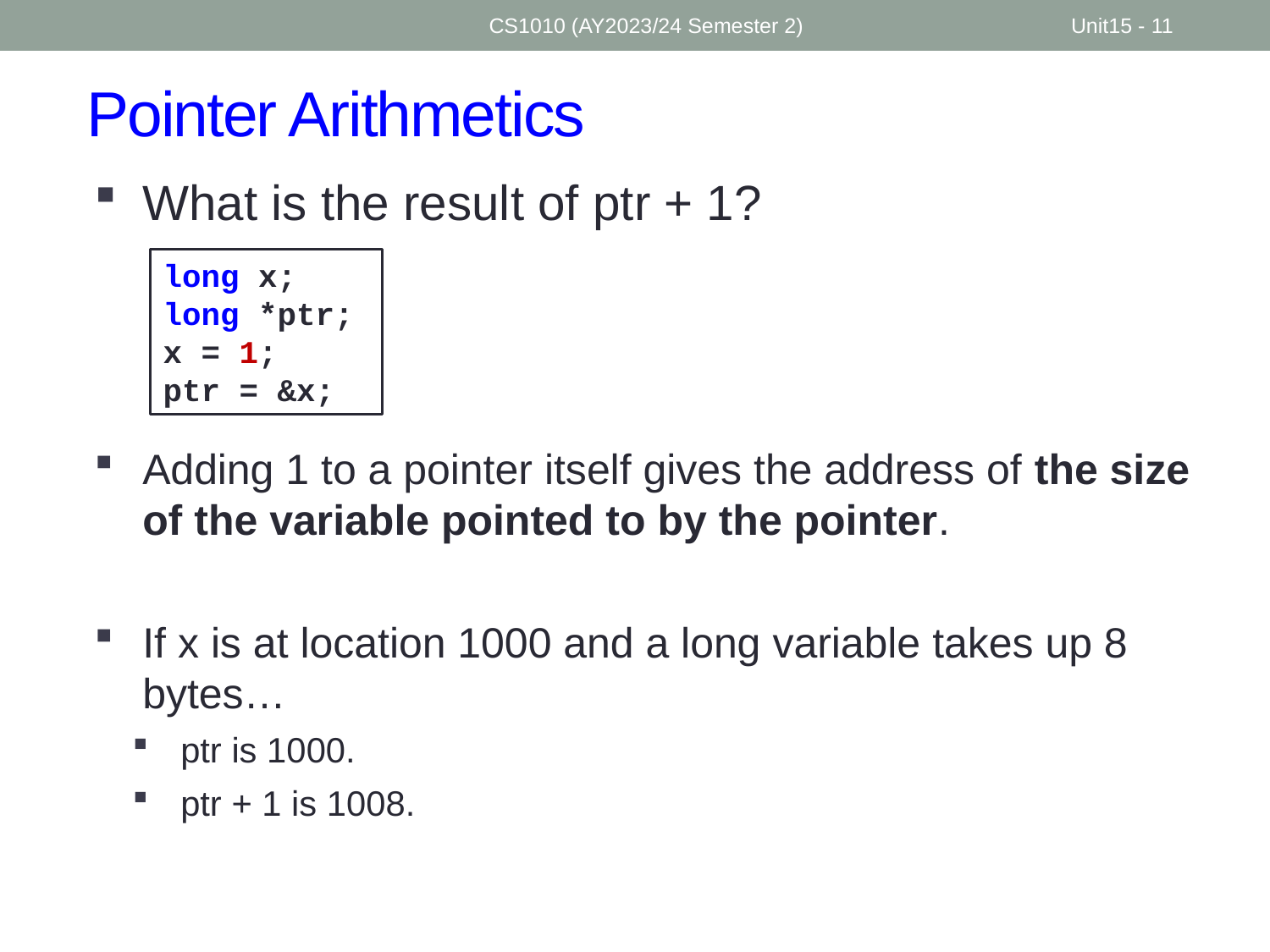

CS1010 (AY2023/24 Semester 2)
Unit15 - 11
# Pointer Arithmetics
What is the result of ptr + 1?

Adding 1 to a pointer itself gives the address of the size of the variable pointed to by the pointer.

If x is at location 1000 and a long variable takes up 8 bytes…
ptr is 1000.
ptr + 1 is 1008.

long x;
long *ptr;
x = 1;
ptr = &x;